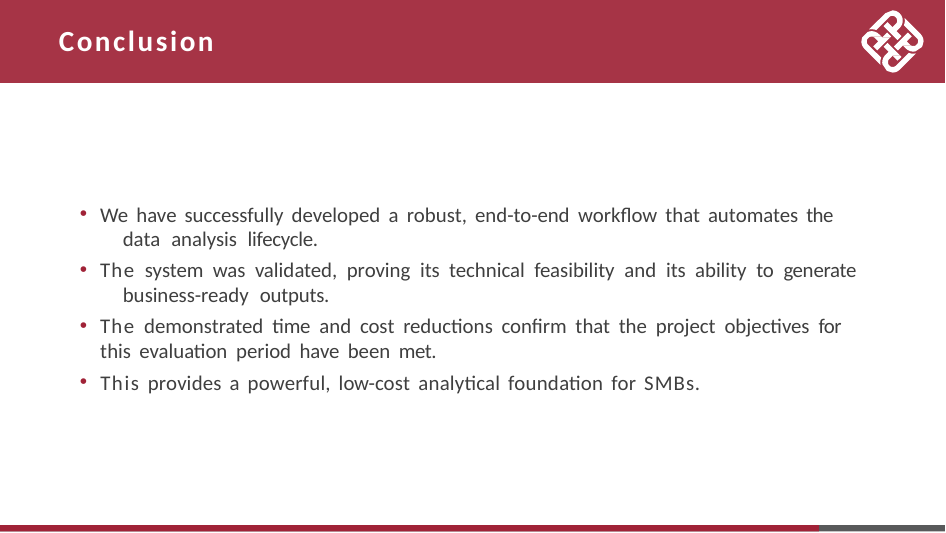

# Conclusion
We have successfully developed a robust, end-to-end workflow that automates the 	data analysis lifecycle.
The system was validated, proving its technical feasibility and its ability to generate 	business-ready outputs.
The demonstrated time and cost reductions confirm that the project objectives for 	this evaluation period have been met.
This provides a powerful, low-cost analytical foundation for SMBs.